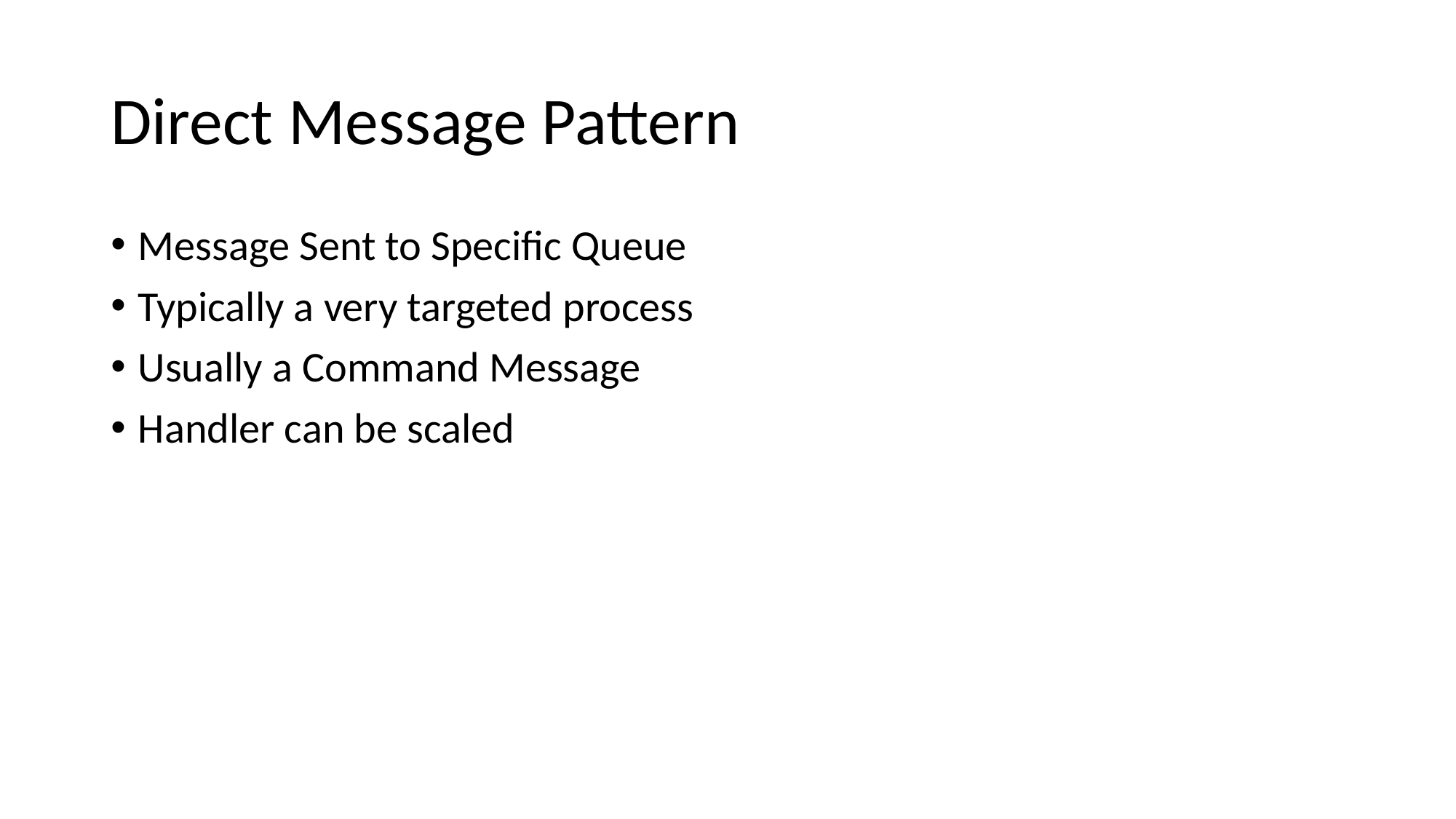

# Direct Message Pattern
Message Sent to Specific Queue
Typically a very targeted process
Usually a Command Message
Handler can be scaled